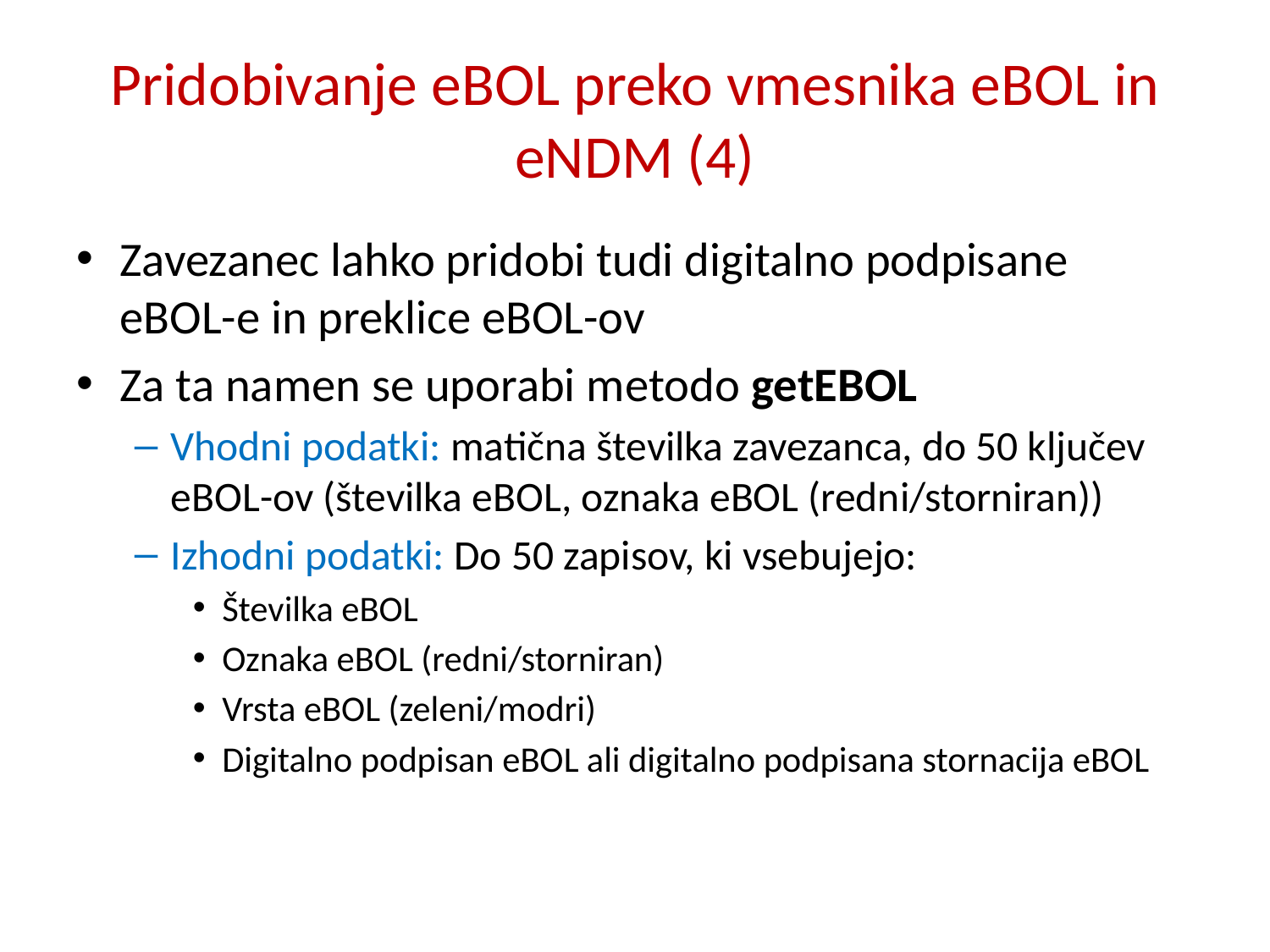

# Pridobivanje eBOL preko vmesnika eBOL in eNDM (4)
Zavezanec lahko pridobi tudi digitalno podpisane eBOL-e in preklice eBOL-ov
Za ta namen se uporabi metodo getEBOL
Vhodni podatki: matična številka zavezanca, do 50 ključev eBOL-ov (številka eBOL, oznaka eBOL (redni/storniran))
Izhodni podatki: Do 50 zapisov, ki vsebujejo:
Številka eBOL
Oznaka eBOL (redni/storniran)
Vrsta eBOL (zeleni/modri)
Digitalno podpisan eBOL ali digitalno podpisana stornacija eBOL